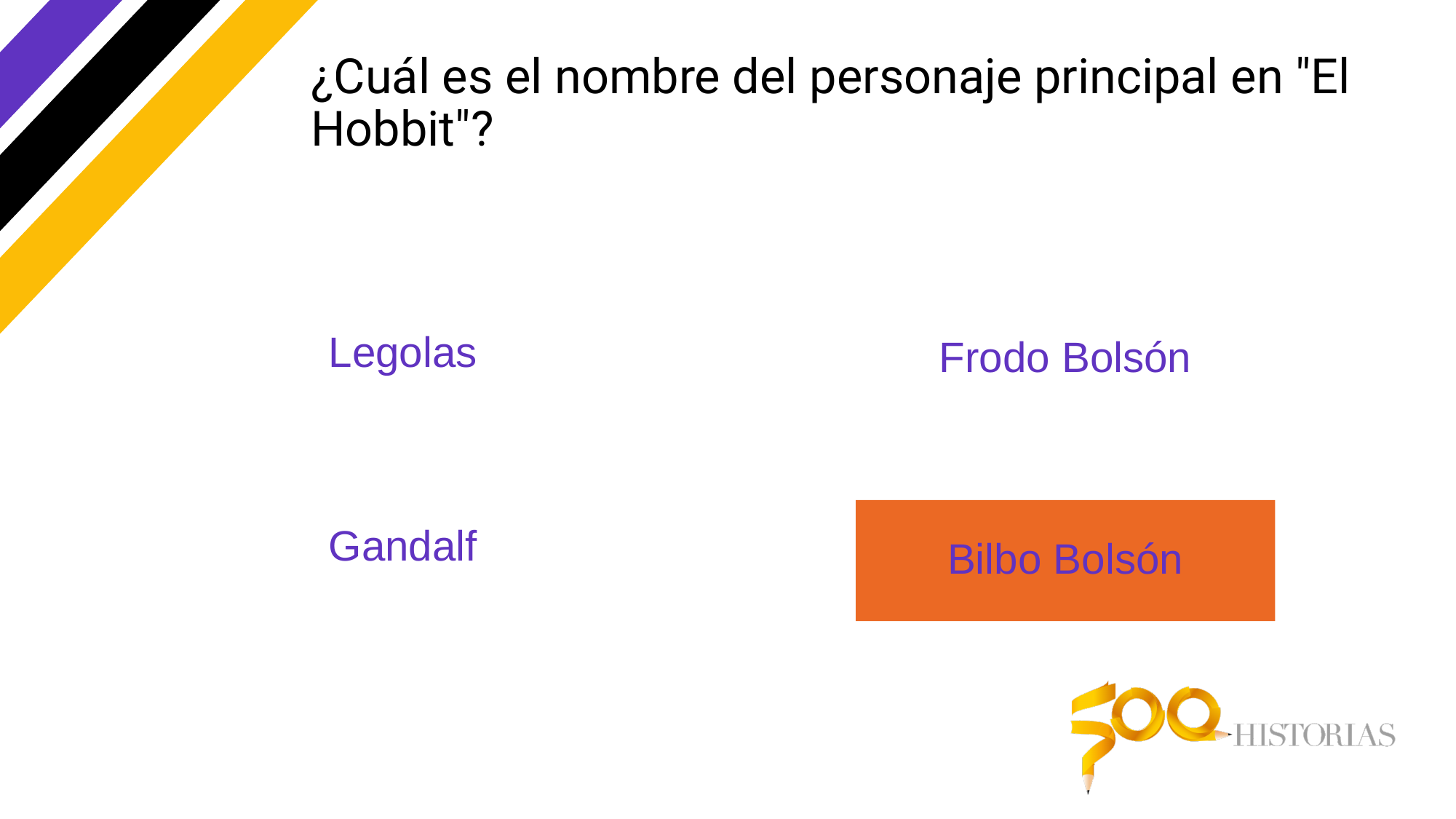

# ¿Cuál es el nombre del personaje principal en "El Hobbit"?
Legolas
Frodo Bolsón
Gandalf
Bilbo Bolsón